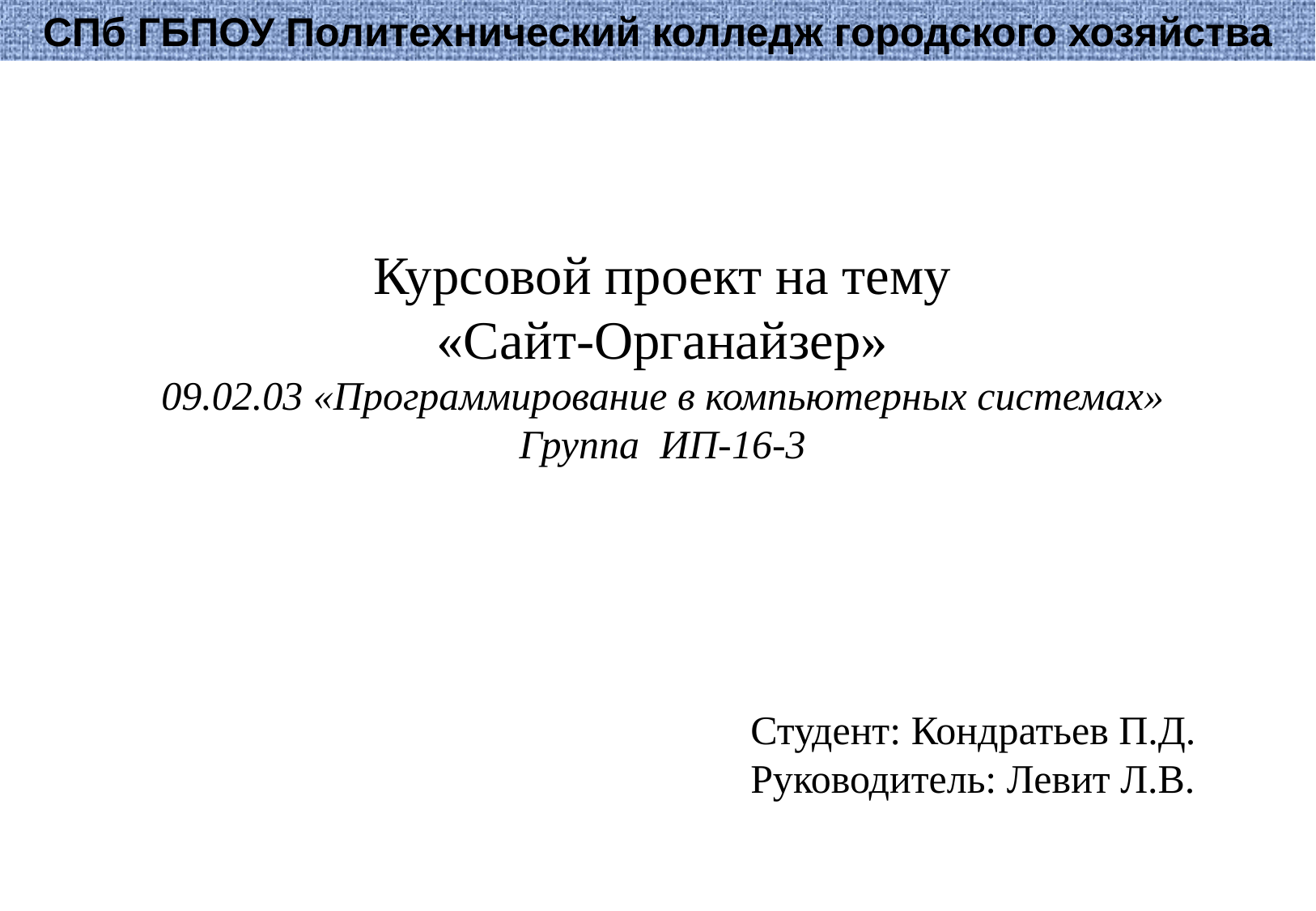

СПб ГБПОУ Политехнический колледж городского хозяйства
Курсовой проект на тему
«Сайт-Органайзер»
09.02.03 «Программирование в компьютерных системах»
Группа  ИП-16-3
Студент: Кондратьев П.Д.
Руководитель: Левит Л.В.